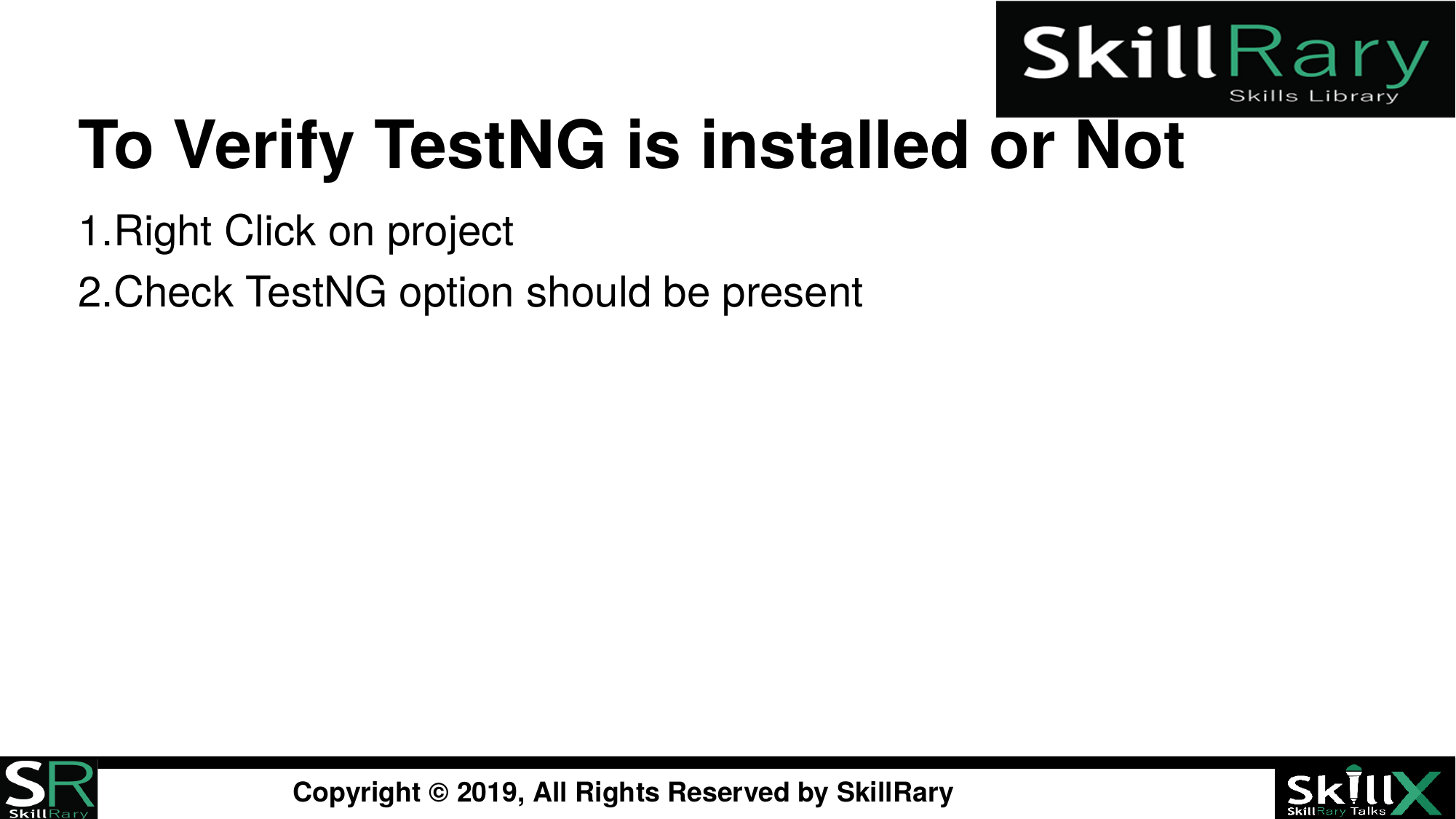

# To Verify TestNG is installed or Not
1.Right Click on project
2.Check TestNG option should be present